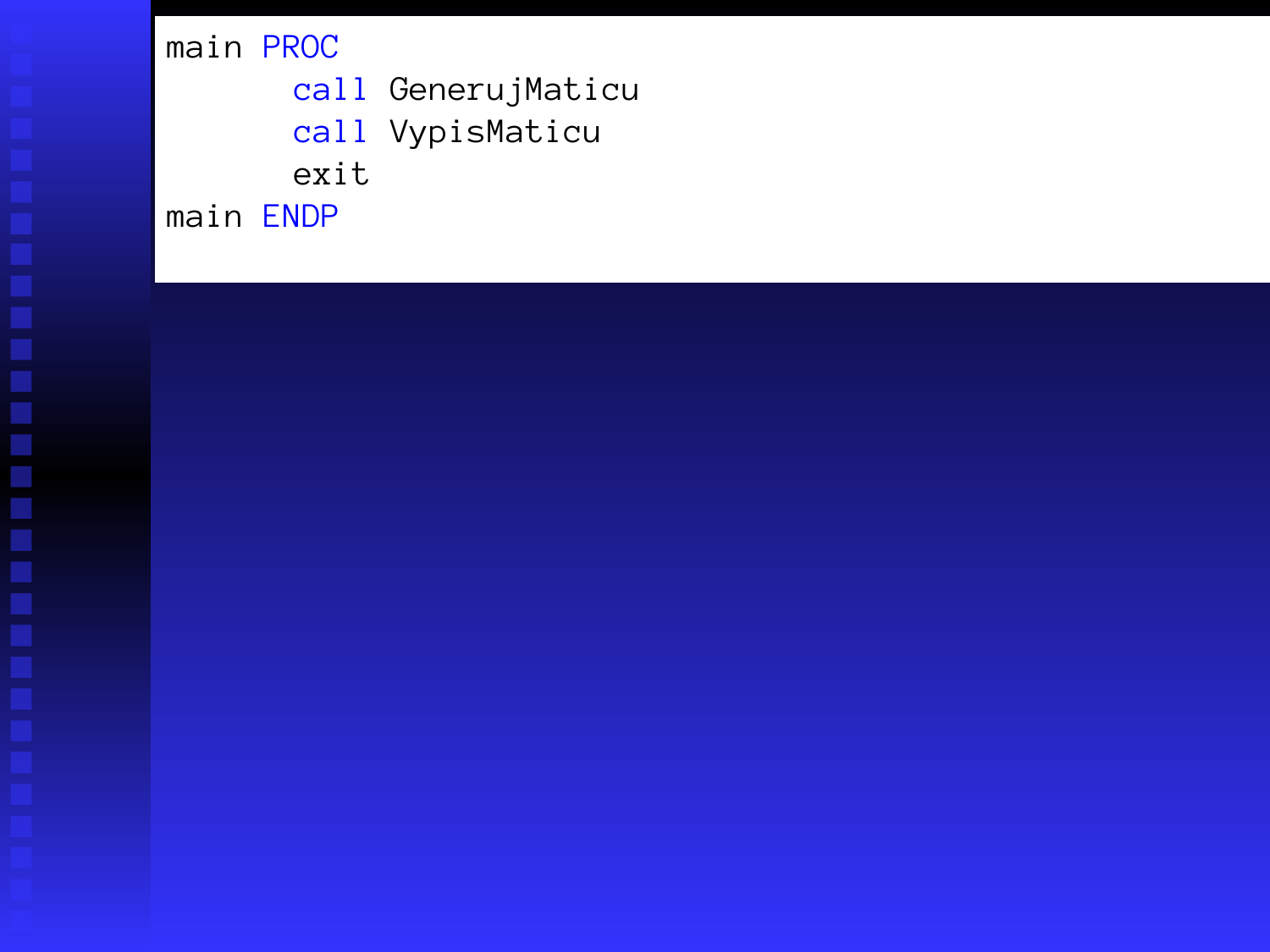

main PROC
	call GenerujMaticu
	call VypisMaticu
	exit
main ENDP